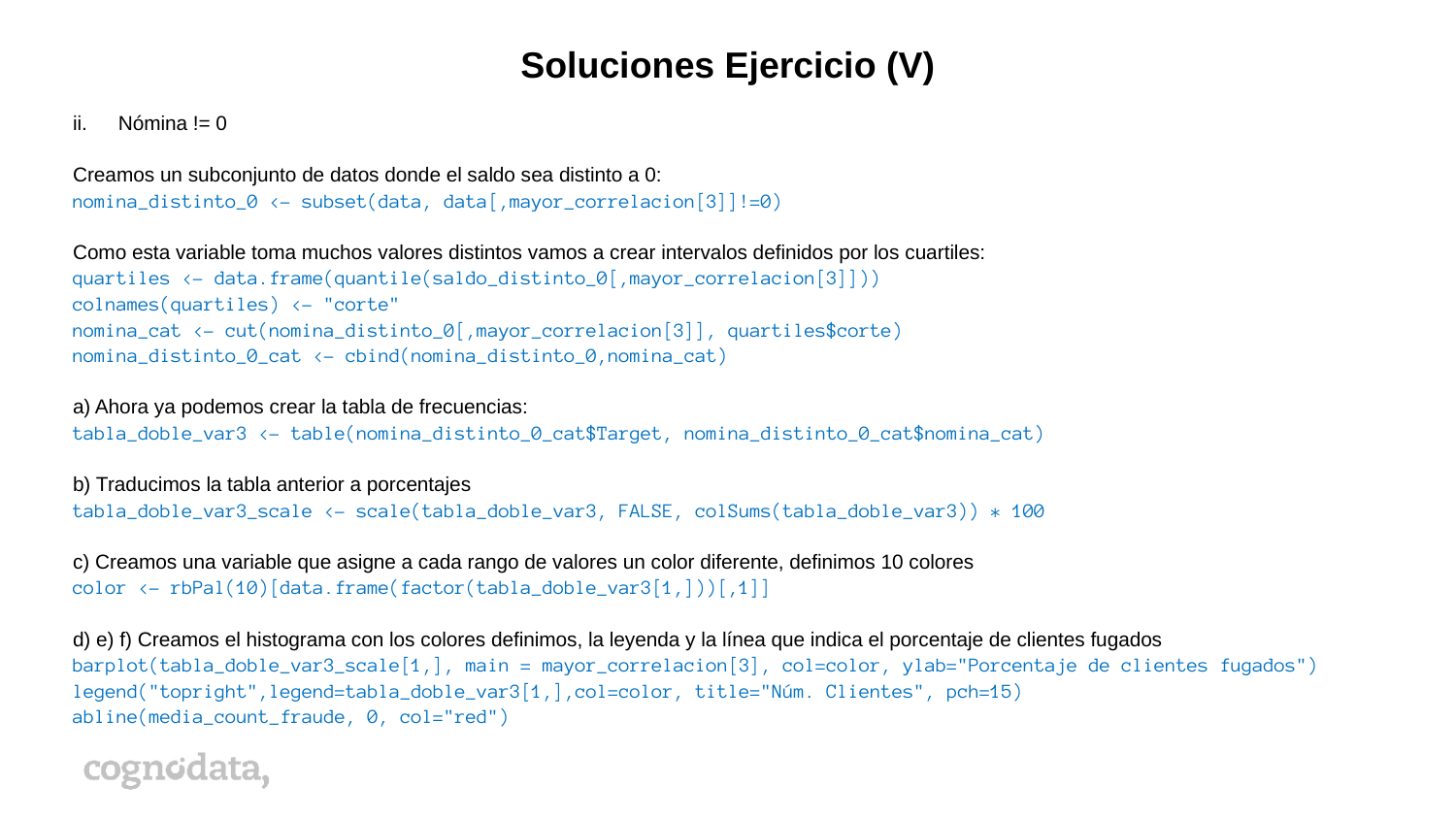

Soluciones Ejercicio (V)

Nómina != 0

Creamos un subconjunto de datos donde el saldo sea distinto a 0:
nomina_distinto_0 <- subset(data, data[,mayor_correlacion[3]]!=0)

Como esta variable toma muchos valores distintos vamos a crear intervalos definidos por los cuartiles:
quartiles <- data.frame(quantile(saldo_distinto_0[,mayor_correlacion[3]]))
colnames(quartiles) <- "corte"
nomina_cat <- cut(nomina_distinto_0[,mayor_correlacion[3]], quartiles$corte)
nomina_distinto_0_cat <- cbind(nomina_distinto_0,nomina_cat)

a) Ahora ya podemos crear la tabla de frecuencias:
tabla_doble_var3 <- table(nomina_distinto_0_cat$Target, nomina_distinto_0_cat$nomina_cat)

b) Traducimos la tabla anterior a porcentajes
tabla_doble_var3_scale <- scale(tabla_doble_var3, FALSE, colSums(tabla_doble_var3)) * 100

c) Creamos una variable que asigne a cada rango de valores un color diferente, definimos 10 colores
color <- rbPal(10)[data.frame(factor(tabla_doble_var3[1,]))[,1]]

d) e) f) Creamos el histograma con los colores definimos, la leyenda y la línea que indica el porcentaje de clientes fugados
barplot(tabla_doble_var3_scale[1,], main = mayor_correlacion[3], col=color, ylab="Porcentaje de clientes fugados")
legend("topright",legend=tabla_doble_var3[1,],col=color, title="Núm. Clientes", pch=15)
abline(media_count_fraude, 0, col="red")